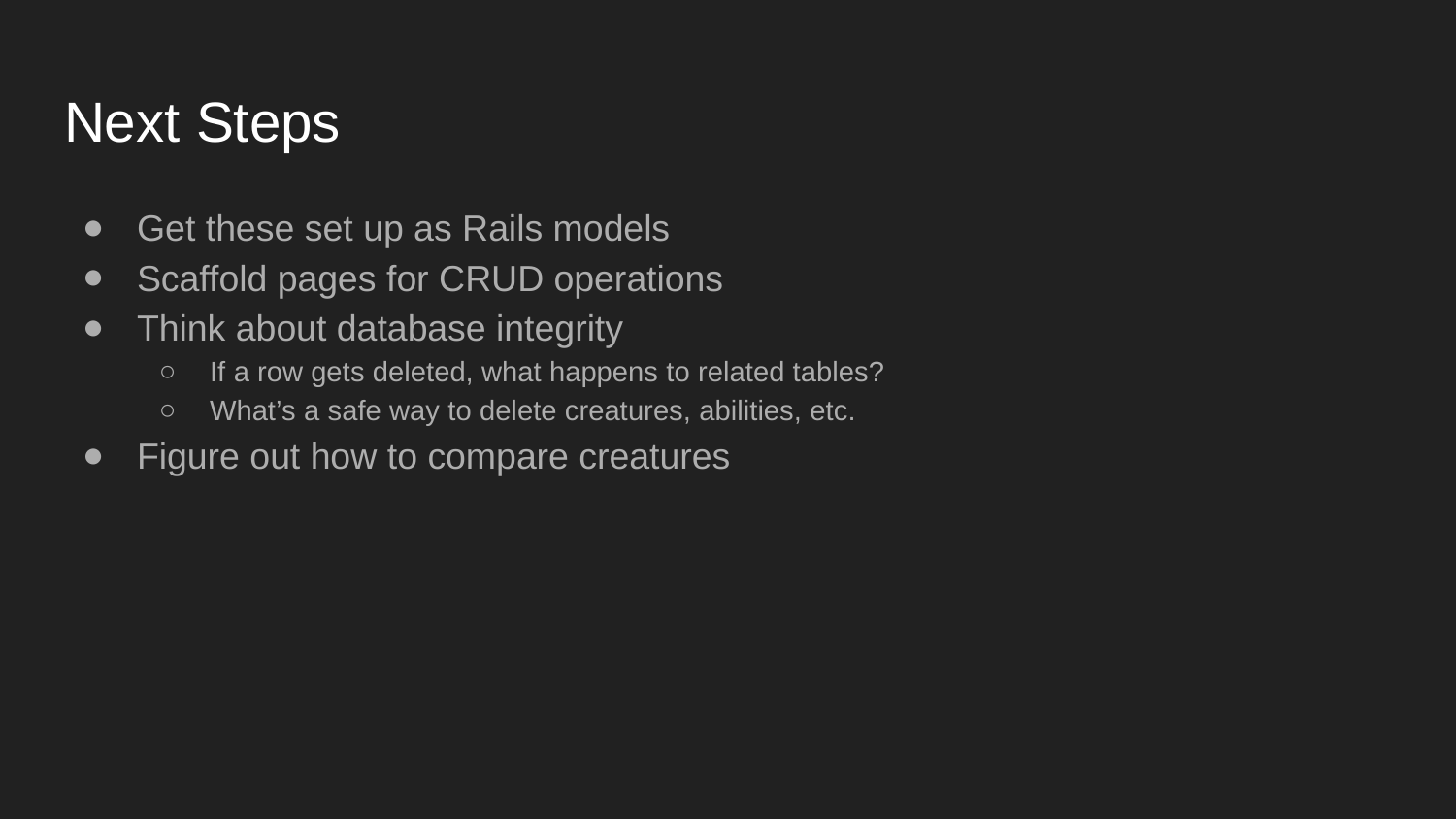

# Next Steps
Get these set up as Rails models
Scaffold pages for CRUD operations
Think about database integrity
If a row gets deleted, what happens to related tables?
What’s a safe way to delete creatures, abilities, etc.
Figure out how to compare creatures